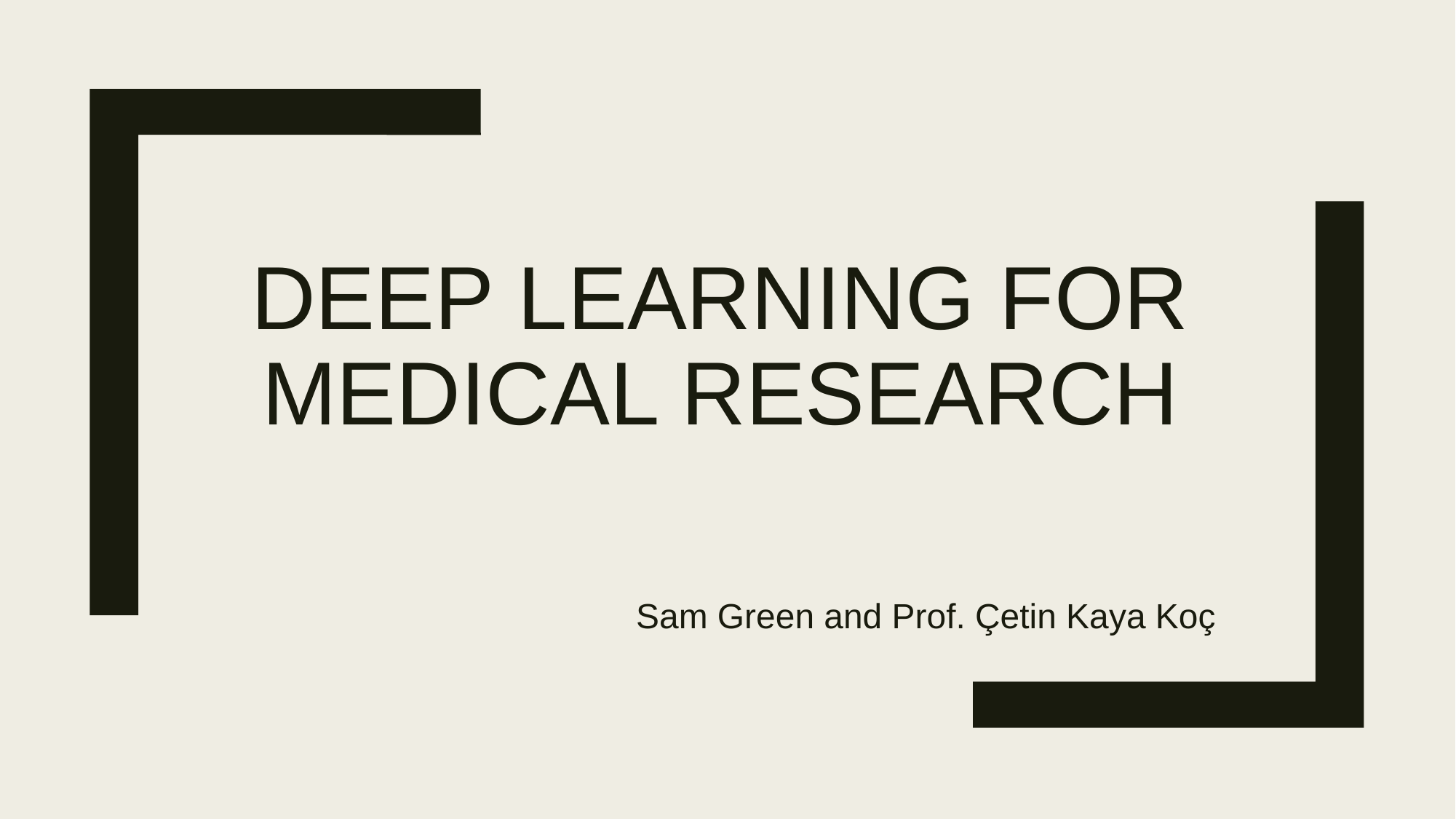

# Deep Learning for Medical Research
Sam Green and Prof. Çetin Kaya Koç